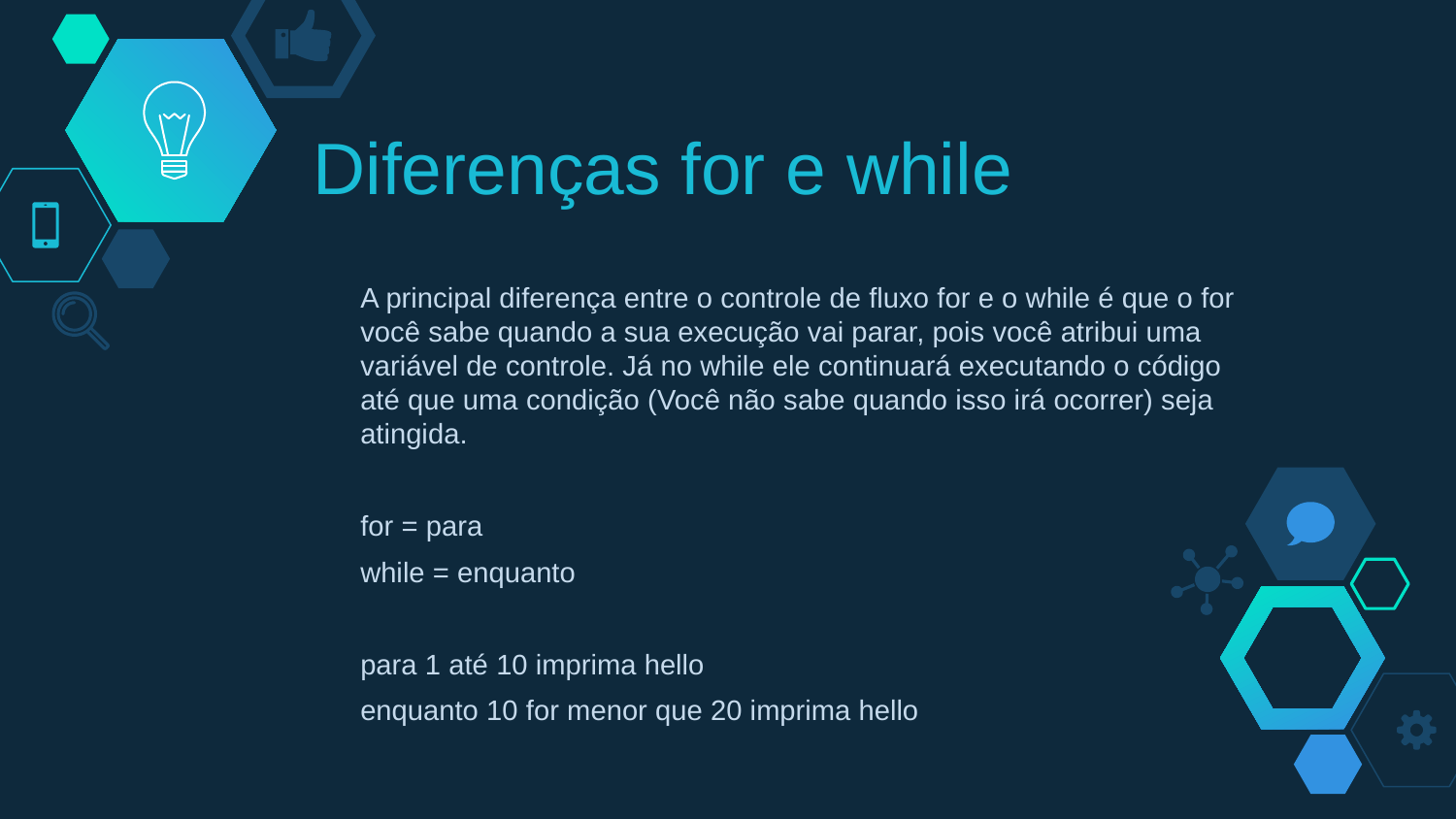

# Diferenças for e while

A principal diferença entre o controle de fluxo for e o while é que o for você sabe quando a sua execução vai parar, pois você atribui uma variável de controle. Já no while ele continuará executando o código até que uma condição (Você não sabe quando isso irá ocorrer) seja atingida.

for = para
while = enquanto

para 1 até 10 imprima hello
enquanto 10 for menor que 20 imprima hello